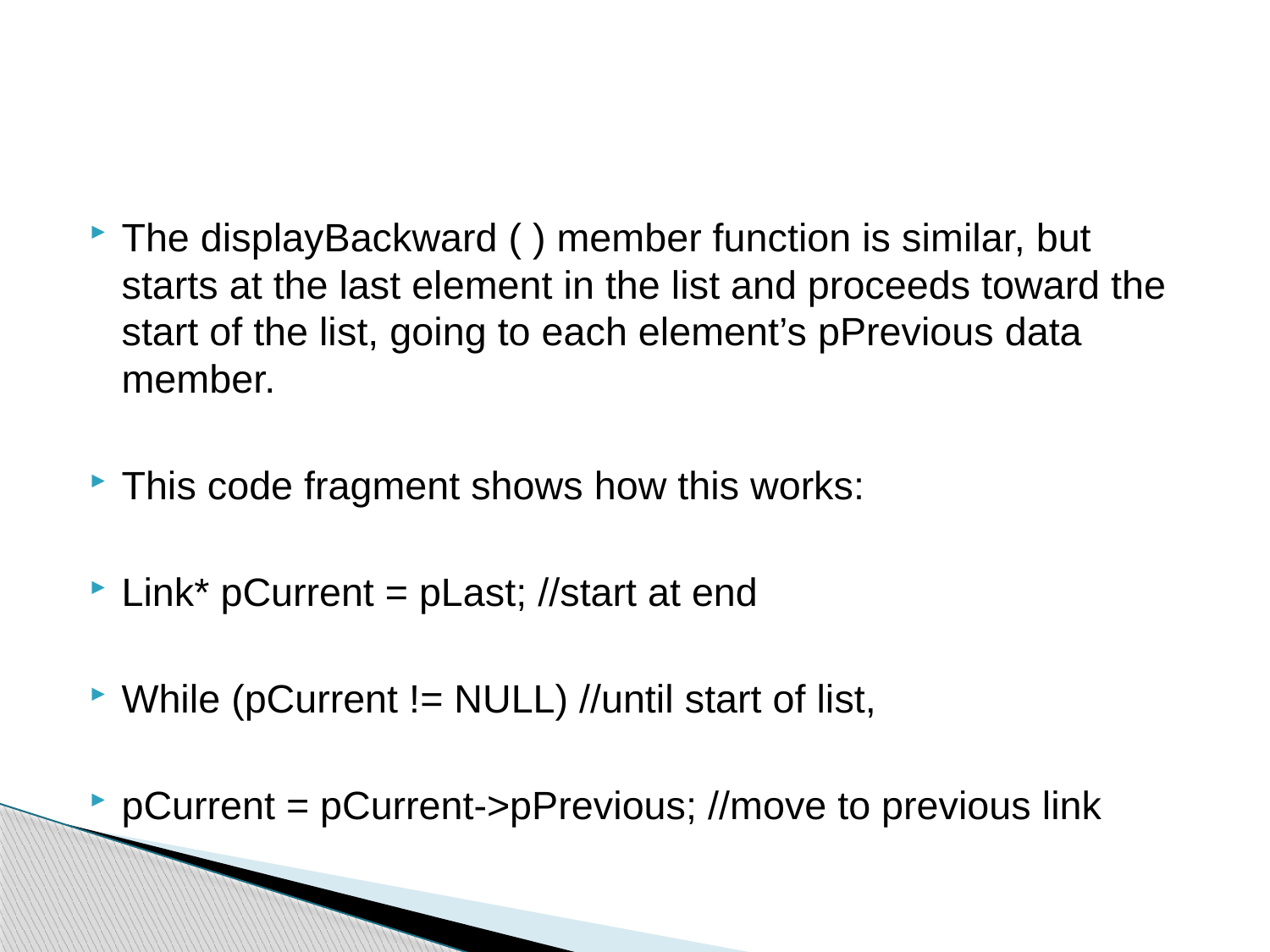

#
The displayBackward ( ) member function is similar, but starts at the last element in the list and proceeds toward the start of the list, going to each element’s pPrevious data member.

This code fragment shows how this works:

Link* pCurrent = pLast; //start at end

While (pCurrent != NULL) //until start of list,

pCurrent = pCurrent->pPrevious; //move to previous link